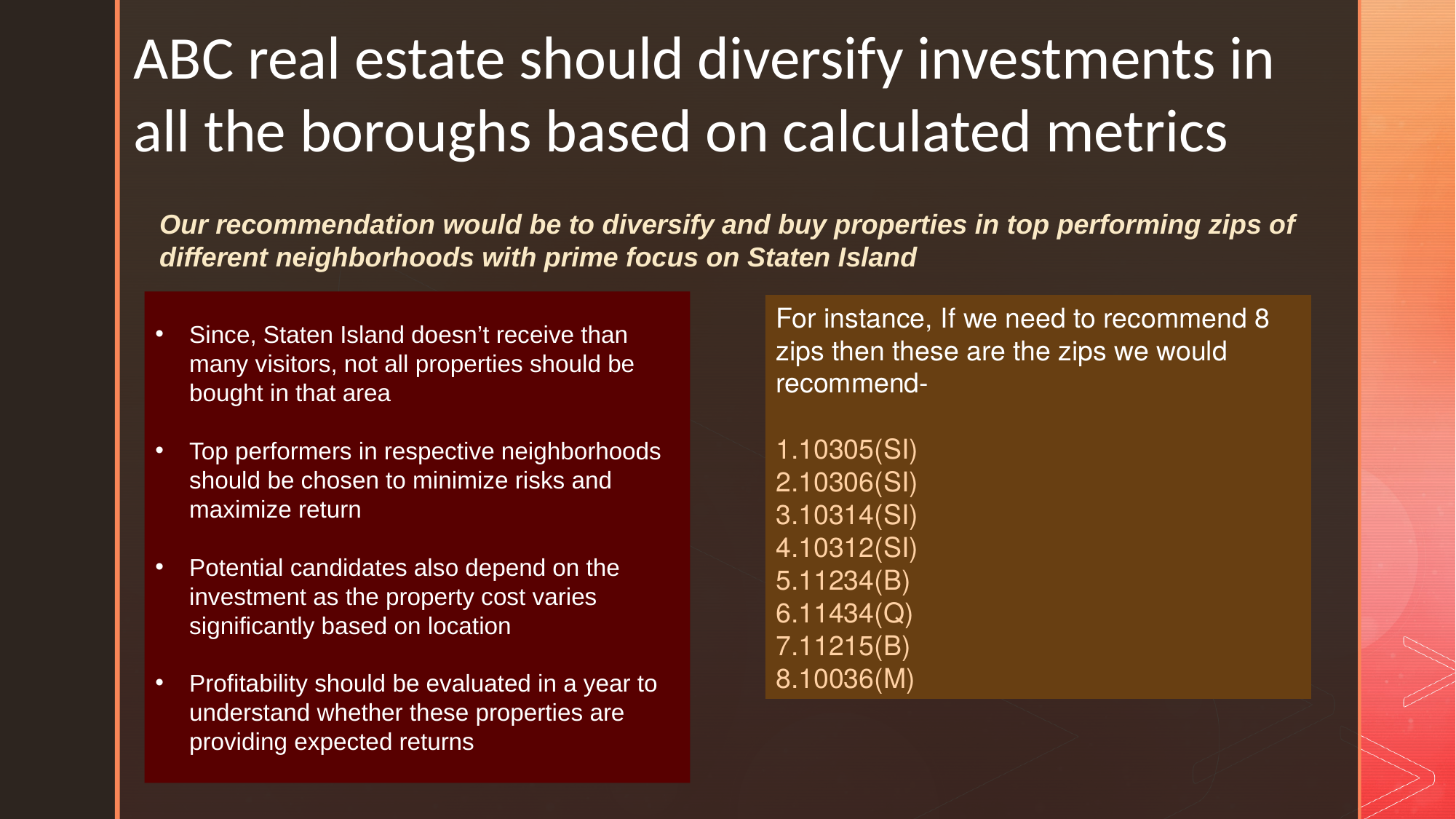

ABC real estate should diversify investments in all the boroughs based on calculated metrics
Our recommendation would be to diversify and buy properties in top performing zips of
different neighborhoods with prime focus on Staten Island
Since, Staten Island doesn’t receive than many visitors, not all properties should be bought in that area

Top performers in respective neighborhoods should be chosen to minimize risks and maximize return

Potential candidates also depend on the investment as the property cost varies significantly based on location

Profitability should be evaluated in a year to understand whether these properties are providing expected returns
For instance, If we need to recommend 8 zips then these are the zips we would recommend-

10305(SI)
10306(SI)
10314(SI)
10312(SI)
11234(B)
11434(Q)
11215(B)
10036(M)